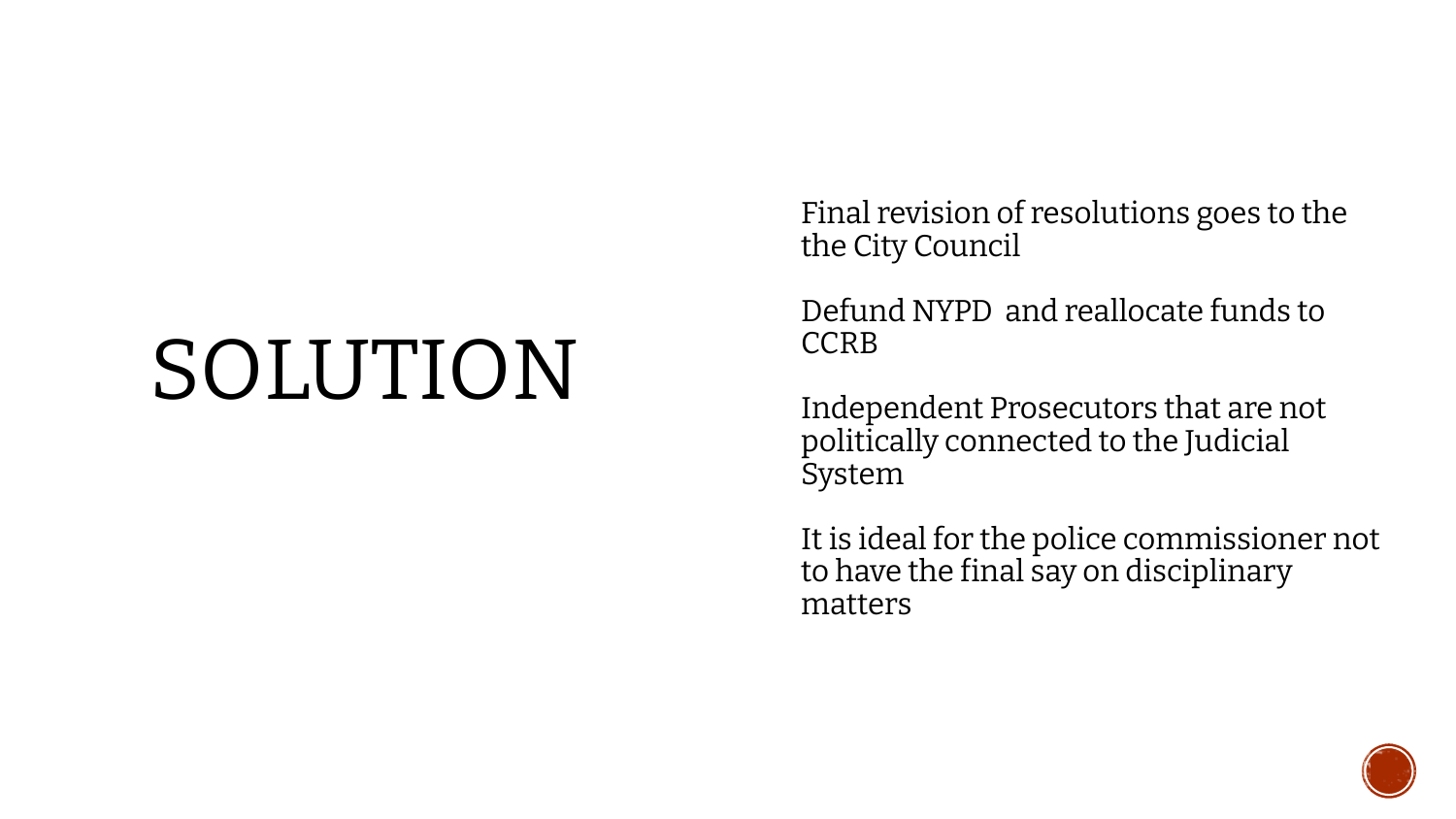

Final revision of resolutions goes to the the City Council
Defund NYPD  and reallocate funds to CCRB
Independent Prosecutors that are not politically connected to the Judicial System
It is ideal for the police commissioner not to have the final say on disciplinary matters
# Solution